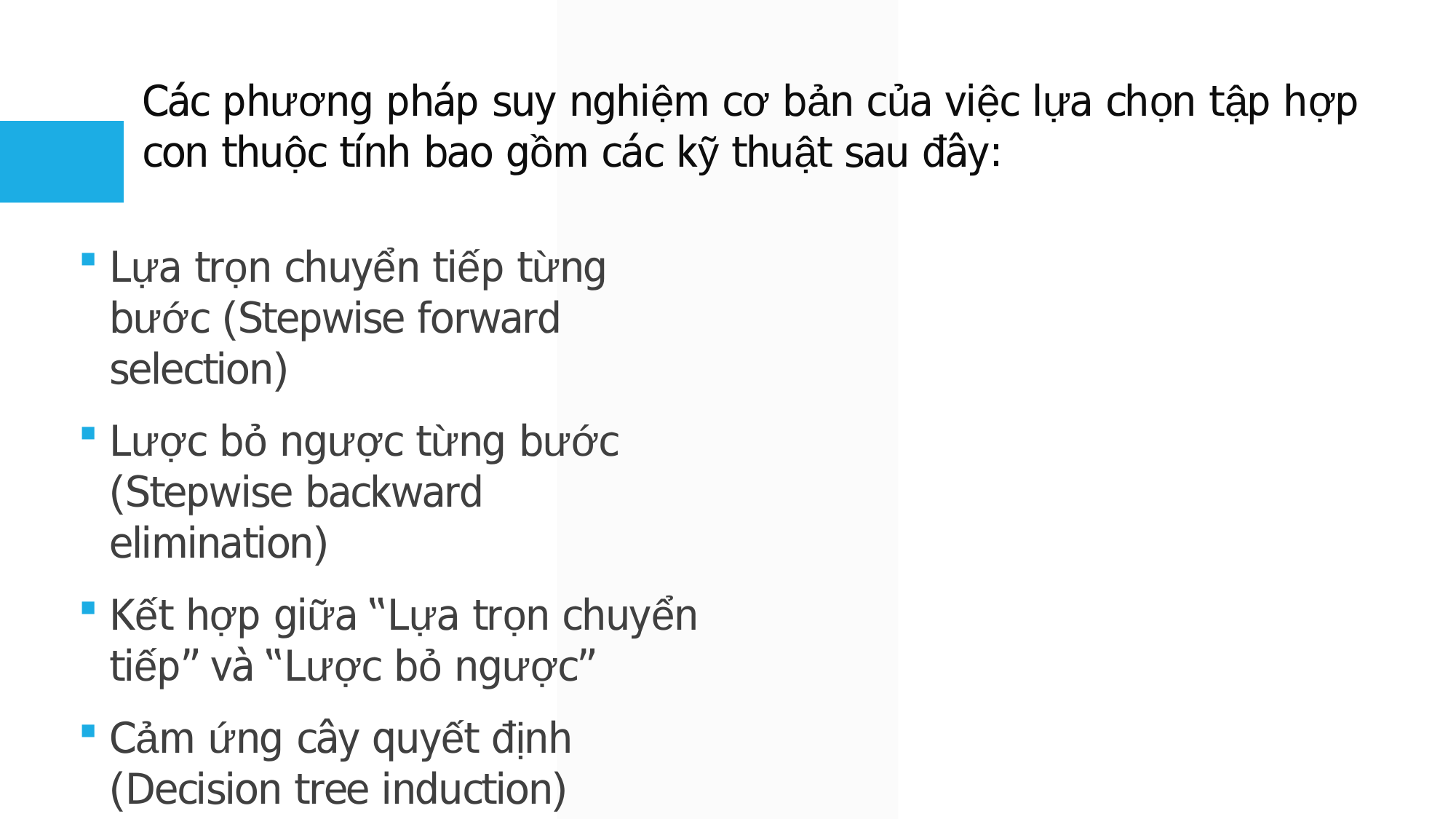

Các phương pháp suy nghiệm cơ bản của việc lựa chọn tập hợp con thuộc tính bao gồm các kỹ thuật sau đây:
Lựa trọn chuyển tiếp từng bước (Stepwise forward selection)
Lược bỏ ngược từng bước (Stepwise backward elimination)
Kết hợp giữa “Lựa trọn chuyển tiếp” và “Lược bỏ ngược”
Cảm ứng cây quyết định (Decision tree induction)